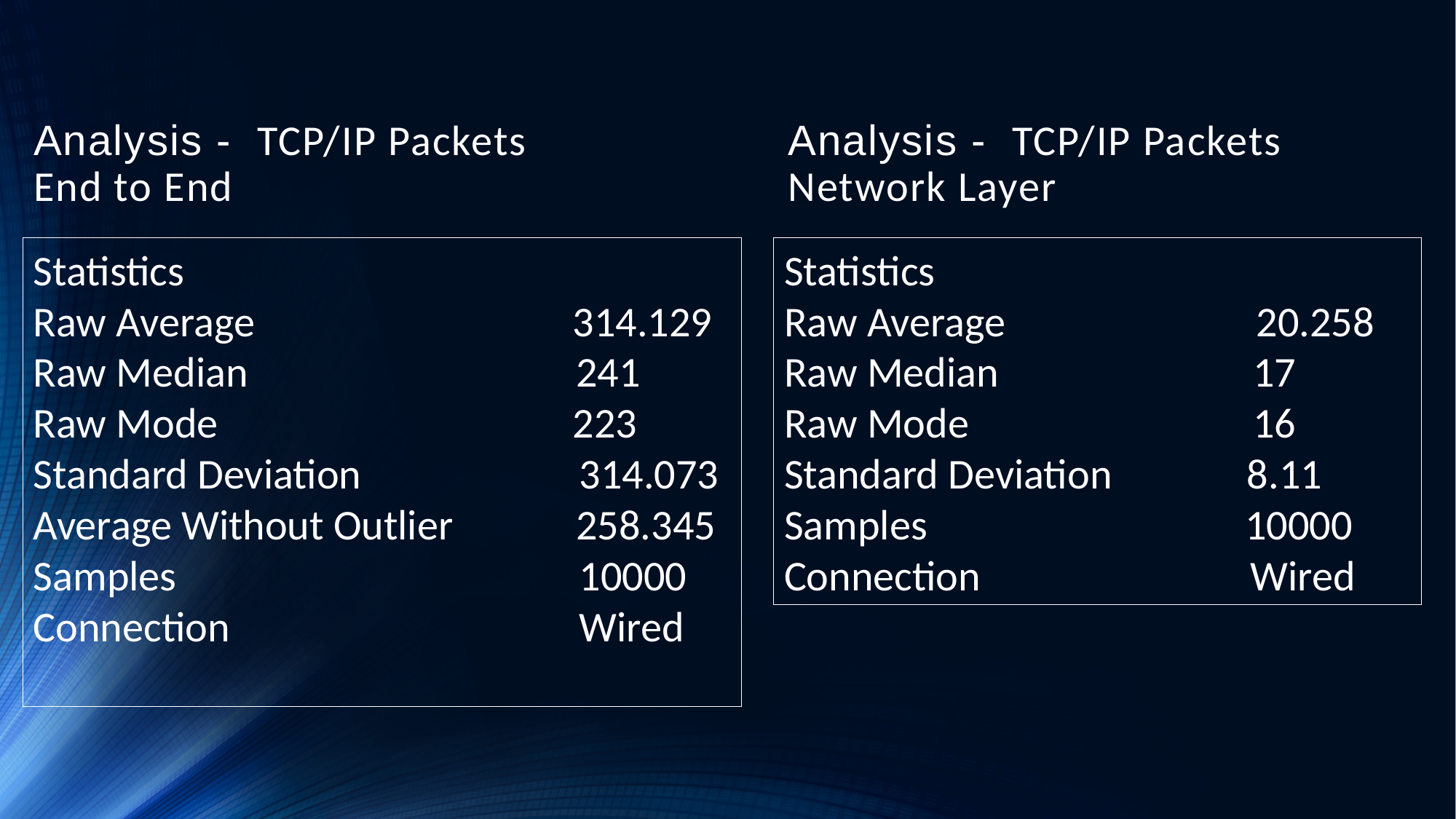

Analysis -  TCP/IP Packets Network Layer
# Analysis -  TCP/IP Packets End to End
Statistics
Raw Average	                      314.129
Raw Median              	           241
Raw Mode   		                      223
Standard Deviation		314.073
Average Without Outlier	           258.345
Samples                                  	10000
Connection                         	Wired

Statistics
Raw Average	               20.258
Raw Median	                          17
Raw Mode	                          16
Standard Deviation              8.11
Samples                                 10000
Connection                            Wired